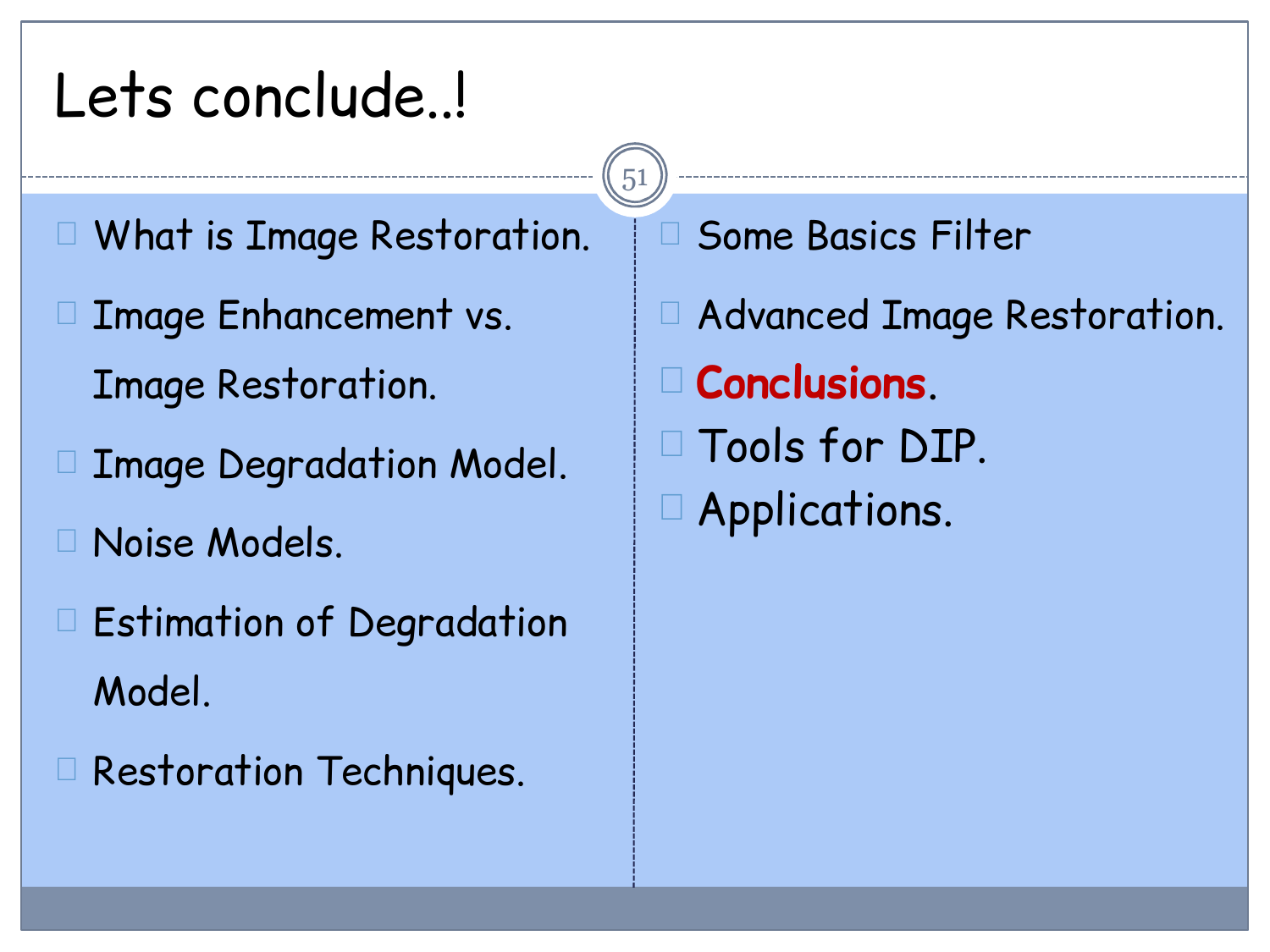

# Lets conclude..!
51
What is Image Restoration.
Image Enhancement vs.
Image Restoration.
Image Degradation Model.
Noise Models.
Estimation of Degradation
Model.
Restoration Techniques.
Some Basics Filter
Advanced Image Restoration.
Conclusions.
Tools for DIP.
Applications.